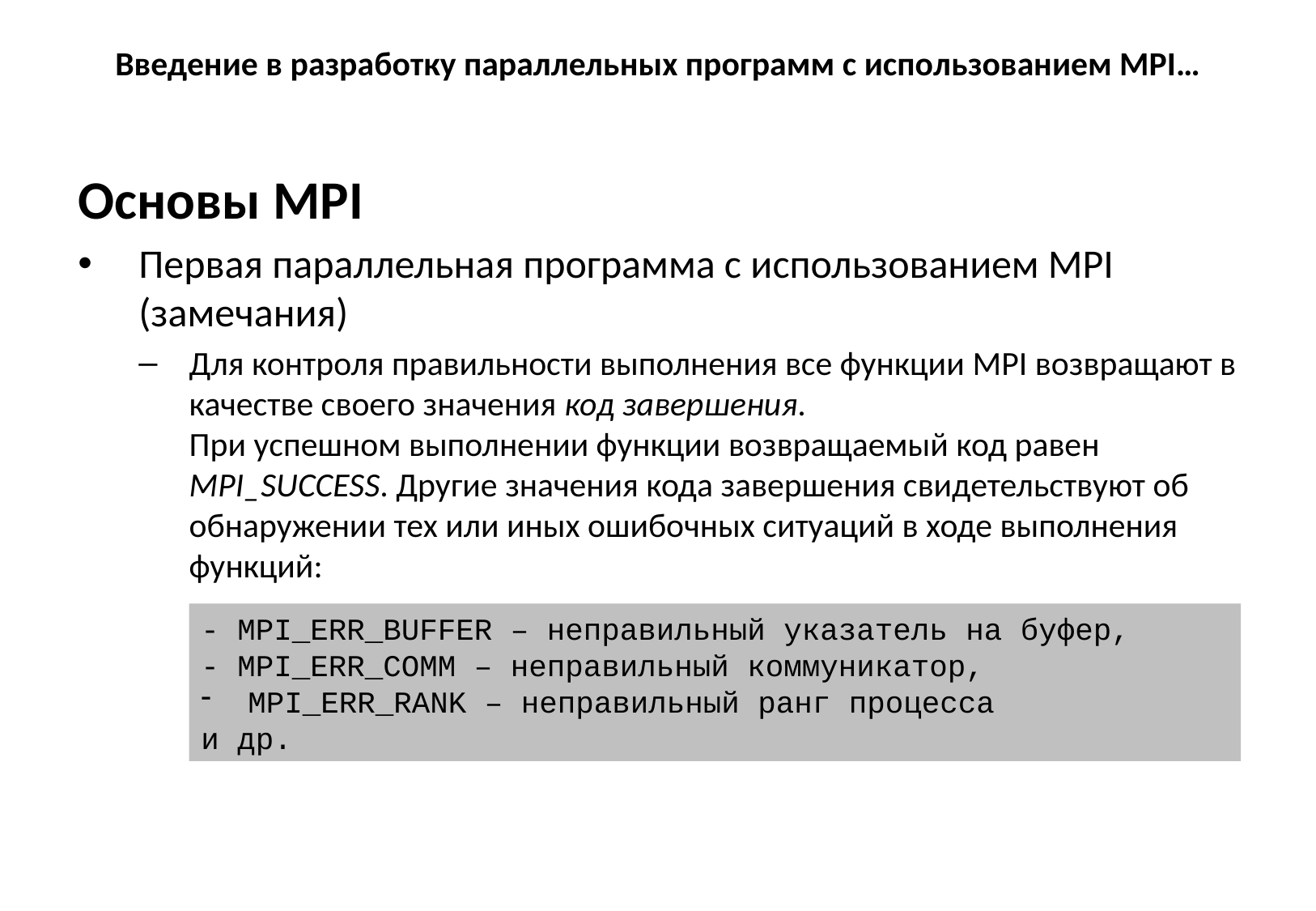

# Введение в разработку параллельных программ с использованием MPI…
Основы MPI
Первая параллельная программа с использованием MPI (замечания)
Для контроля правильности выполнения все функции MPI возвращают в качестве своего значения код завершения.
При успешном выполнении функции возвращаемый код равен MPI_SUCCESS. Другие значения кода завершения свидетельствуют об обнаружении тех или иных ошибочных ситуаций в ходе выполнения функций:
- MPI_ERR_BUFFER – неправильный указатель на буфер,
- MPI_ERR_COMM – неправильный коммуникатор,
 MPI_ERR_RANK – неправильный ранг процесса
и др.